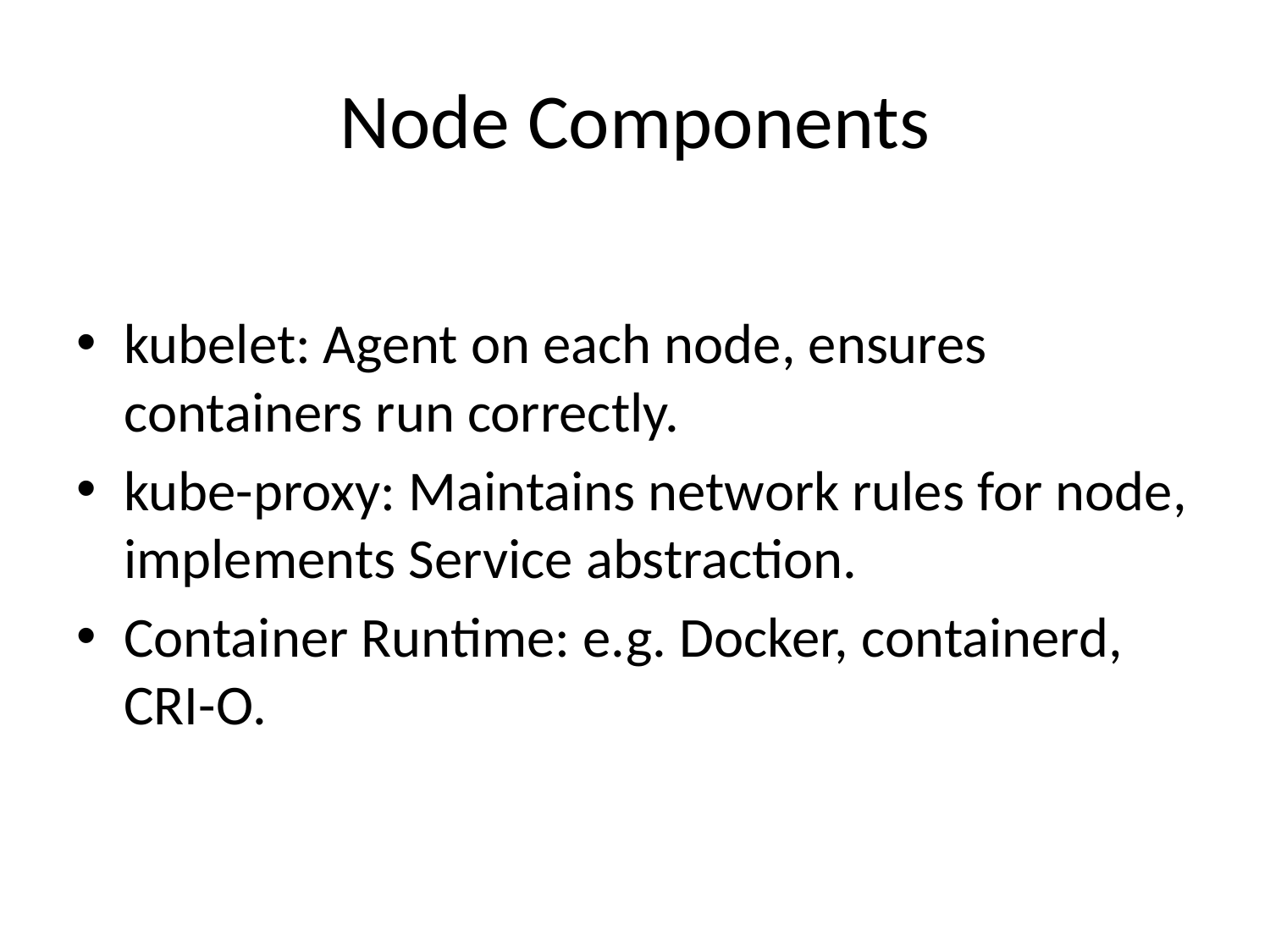

# Node Components

kubelet: Agent on each node, ensures containers run correctly.
kube-proxy: Maintains network rules for node, implements Service abstraction.
Container Runtime: e.g. Docker, containerd, CRI-O.